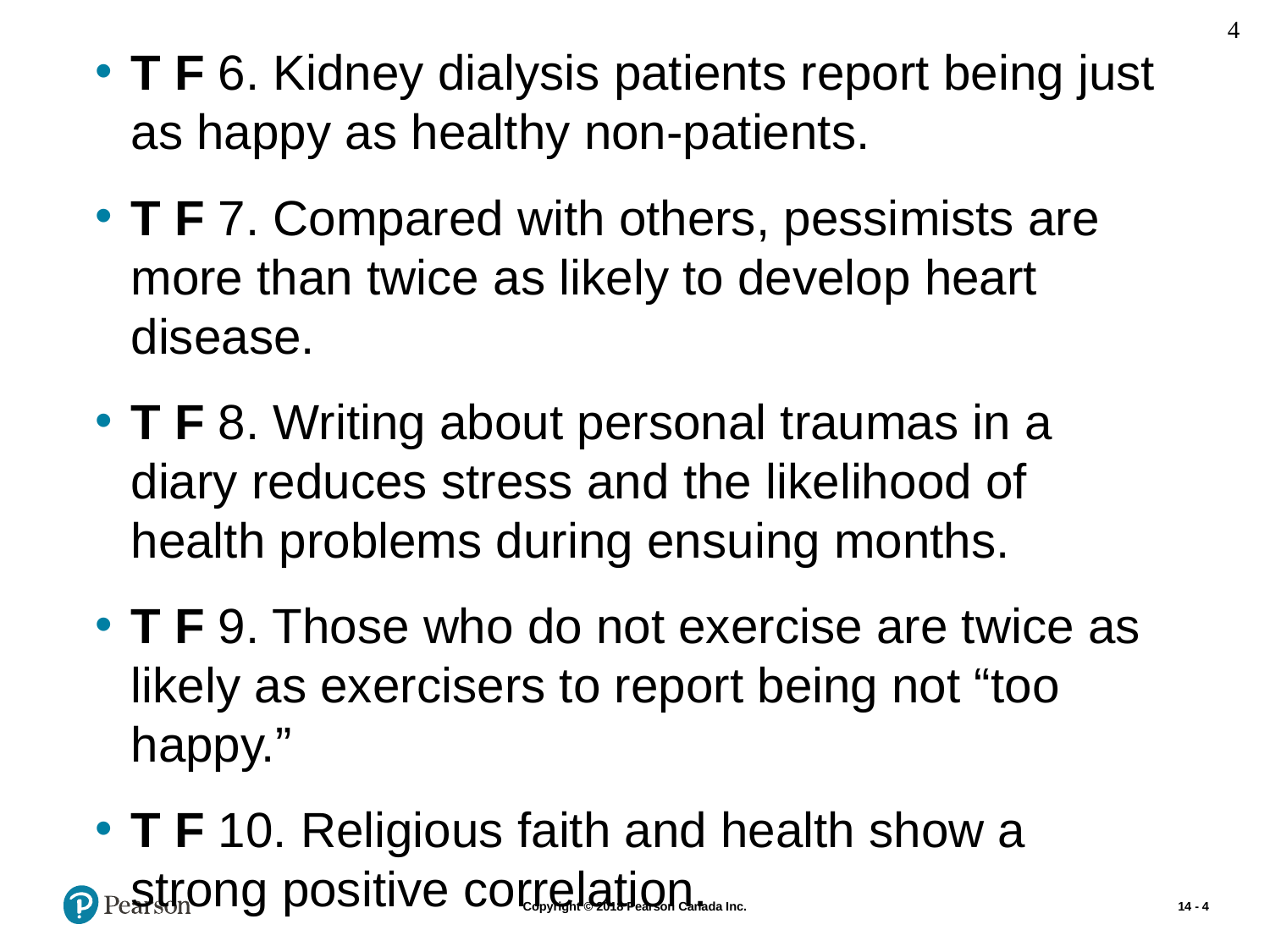

#
4
T F 6. Kidney dialysis patients report being just as happy as healthy non-patients.
T F 7. Compared with others, pessimists are more than twice as likely to develop heart disease.
T F 8. Writing about personal traumas in a diary reduces stress and the likelihood of health problems during ensuing months.
T F 9. Those who do not exercise are twice as likely as exercisers to report being not “too happy.”
T F 10. Religious faith and health show a strong positive correlation.